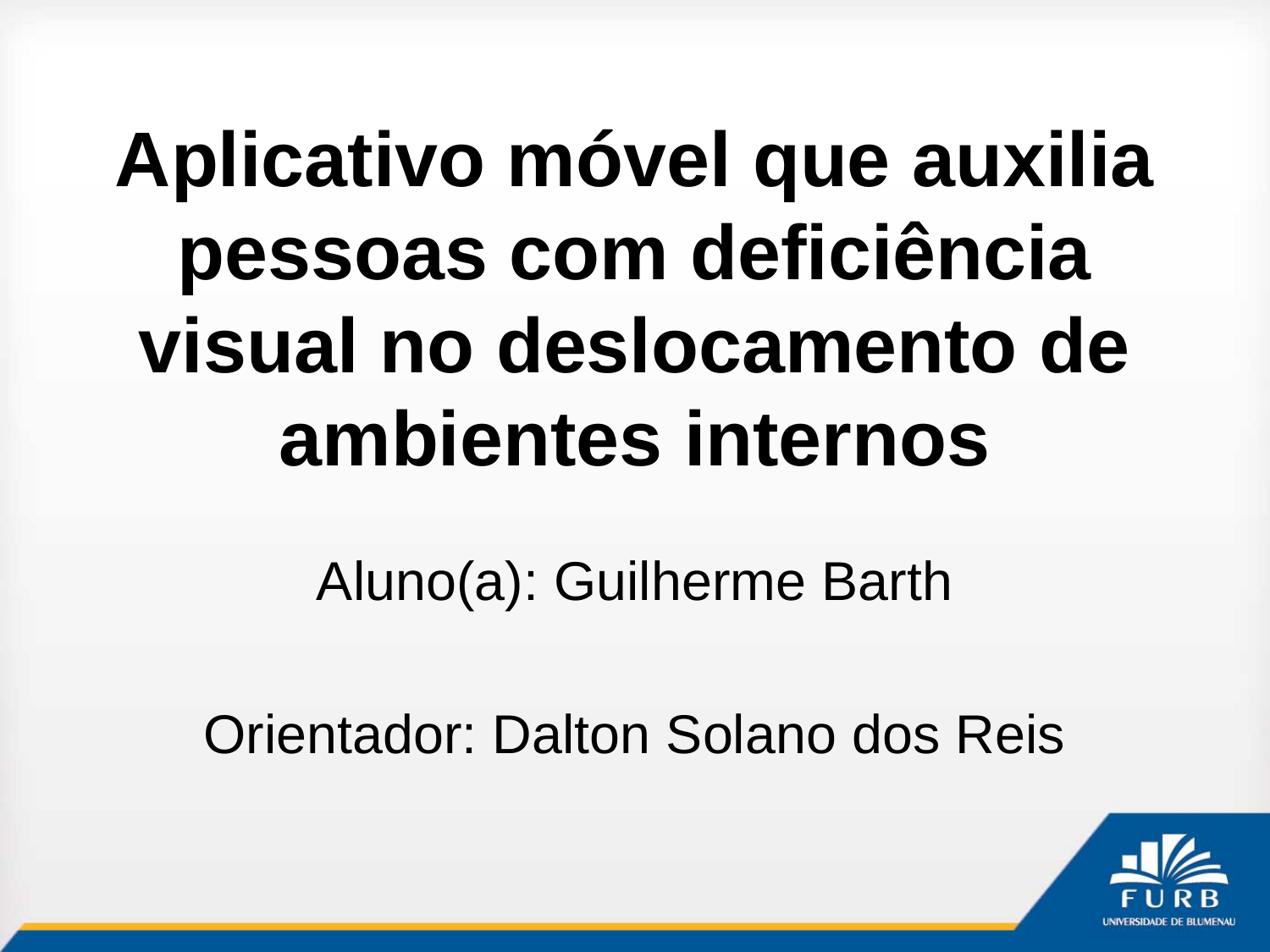

# Aplicativo móvel que auxilia pessoas com deficiência visual no deslocamento de ambientes internos
Aluno(a): Guilherme Barth

Orientador: Dalton Solano dos Reis